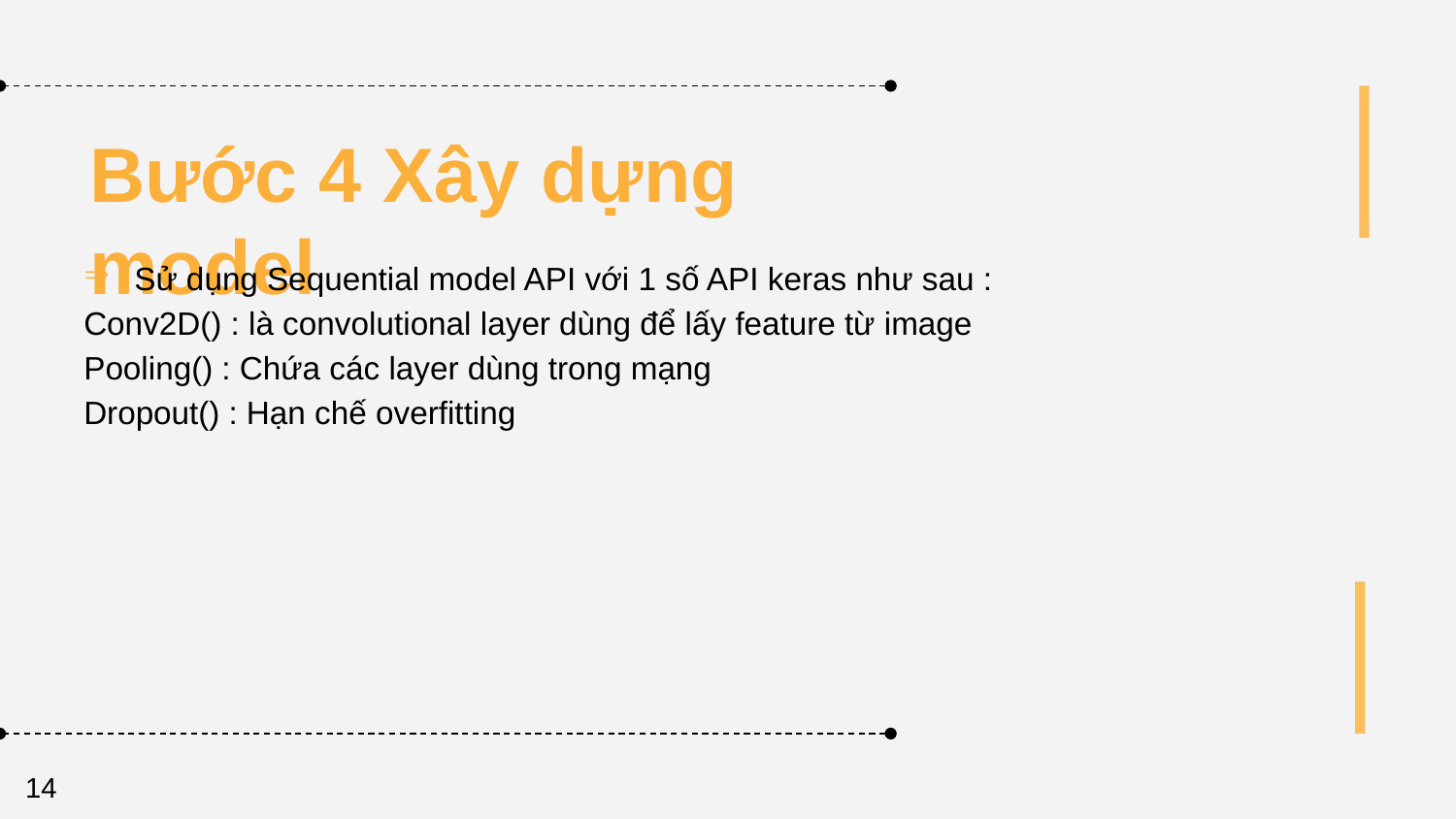

# Bước 4 Xây dựng model

Sử dụng Sequential model API với 1 số API keras như sau :
Conv2D() : là convolutional layer dùng để lấy feature từ image
Pooling() : Chứa các layer dùng trong mạng
Dropout() : Hạn chế overfitting

14